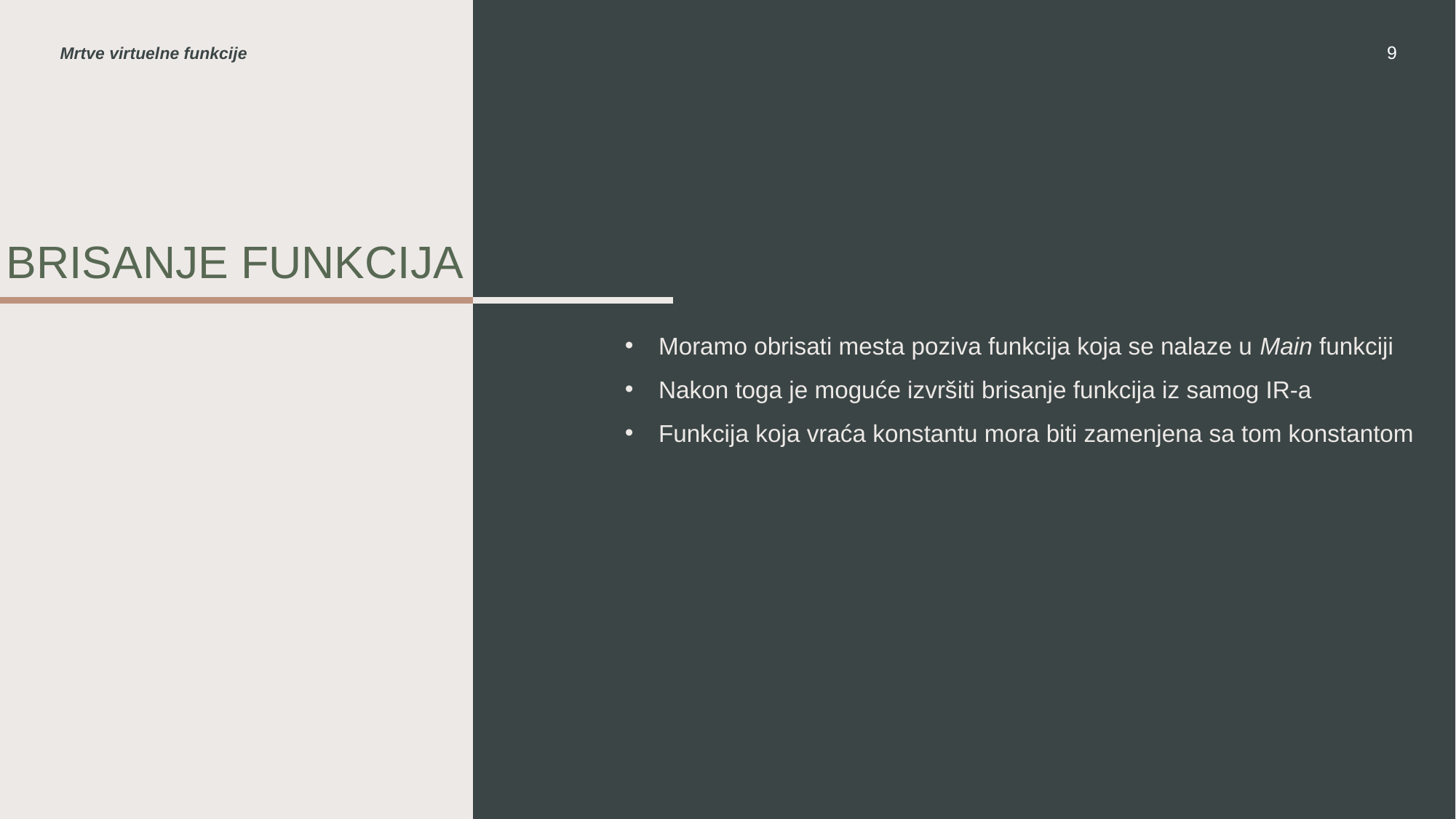

Mrtve virtuelne funkcije
9
# BrISANJE FUNKCIJA
Moramo obrisati mesta poziva funkcija koja se nalaze u Main funkciji
Nakon toga je moguće izvršiti brisanje funkcija iz samog IR-a
Funkcija koja vraća konstantu mora biti zamenjena sa tom konstantom